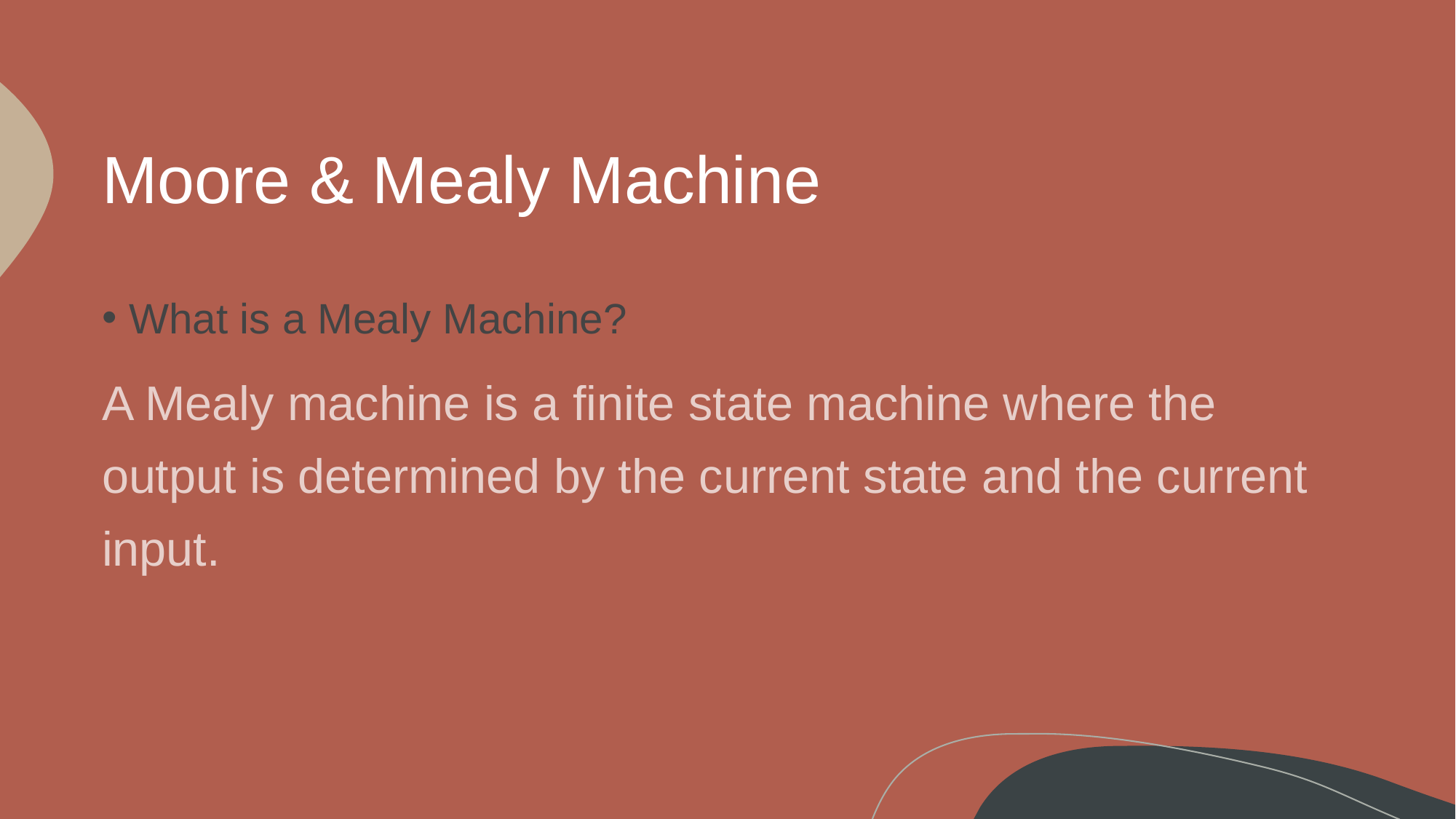

# Moore & Mealy Machine
What is a Mealy Machine?
A Mealy machine is a finite state machine where the output is determined by the current state and the current input.